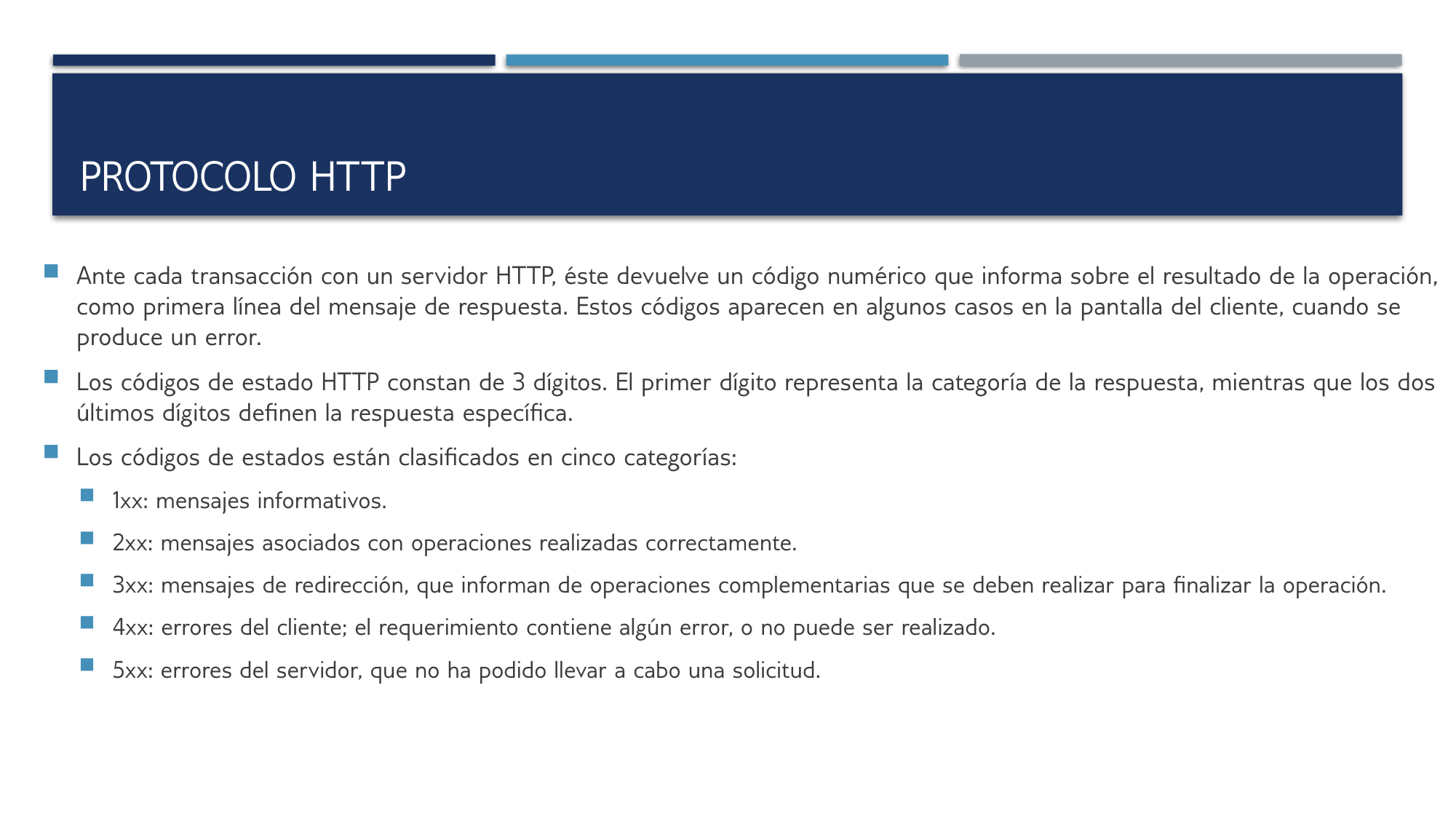

# Protocolo HTTP
Ante cada transacción con un servidor HTTP, éste devuelve un código numérico que informa sobre el resultado de la operación, como primera línea del mensaje de respuesta. Estos códigos aparecen en algunos casos en la pantalla del cliente, cuando se produce un error.
Los códigos de estado HTTP constan de 3 dígitos. El primer dígito representa la categoría de la respuesta, mientras que los dos últimos dígitos definen la respuesta específica.
Los códigos de estados están clasificados en cinco categorías:
1xx: mensajes informativos.
2xx: mensajes asociados con operaciones realizadas correctamente.
3xx: mensajes de redirección, que informan de operaciones complementarias que se deben realizar para finalizar la operación.
4xx: errores del cliente; el requerimiento contiene algún error, o no puede ser realizado.
5xx: errores del servidor, que no ha podido llevar a cabo una solicitud.